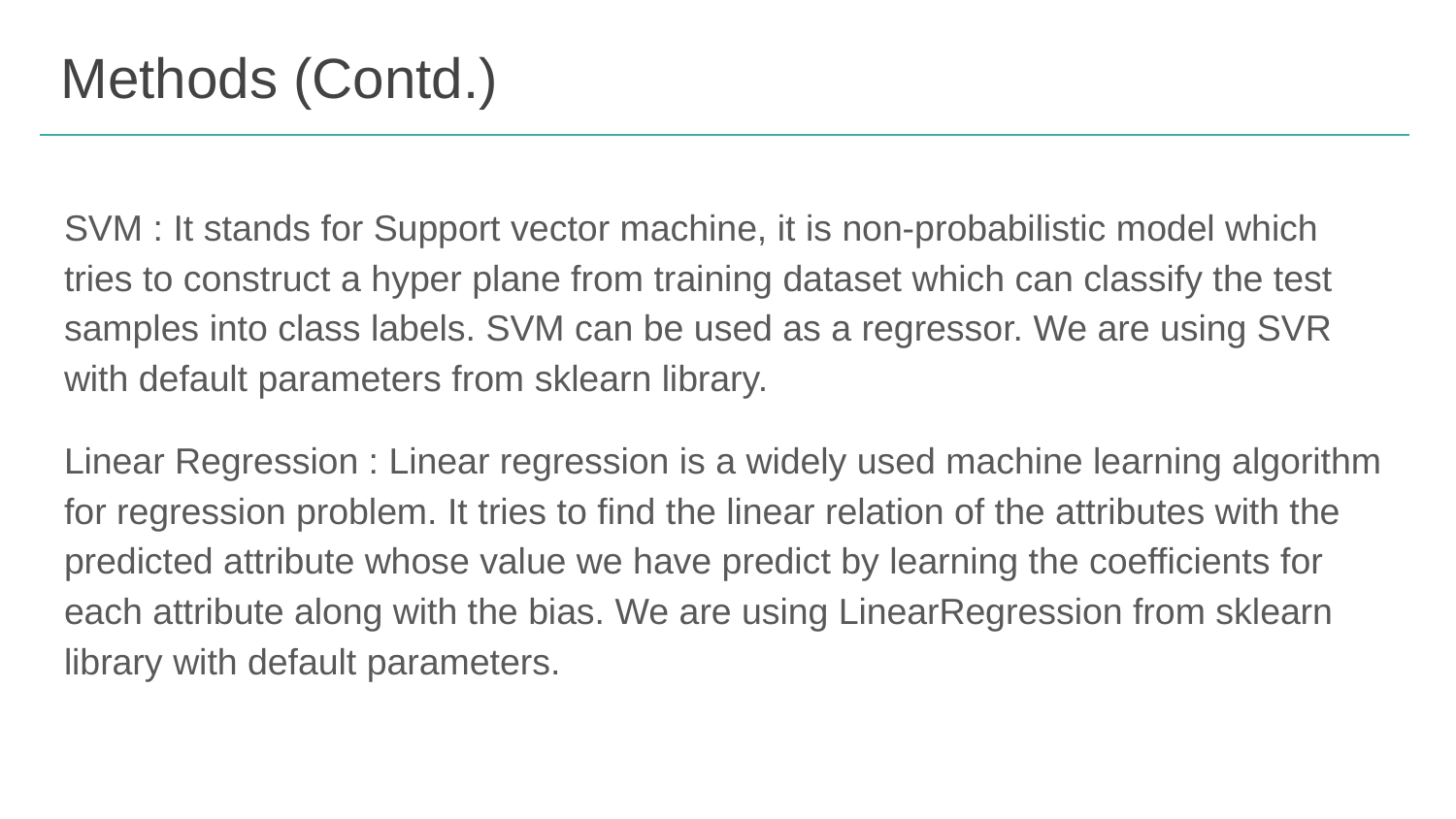

# Methods (Contd.)
SVM : It stands for Support vector machine, it is non-probabilistic model which tries to construct a hyper plane from training dataset which can classify the test samples into class labels. SVM can be used as a regressor. We are using SVR with default parameters from sklearn library.
Linear Regression : Linear regression is a widely used machine learning algorithm for regression problem. It tries to find the linear relation of the attributes with the predicted attribute whose value we have predict by learning the coefficients for each attribute along with the bias. We are using LinearRegression from sklearn library with default parameters.